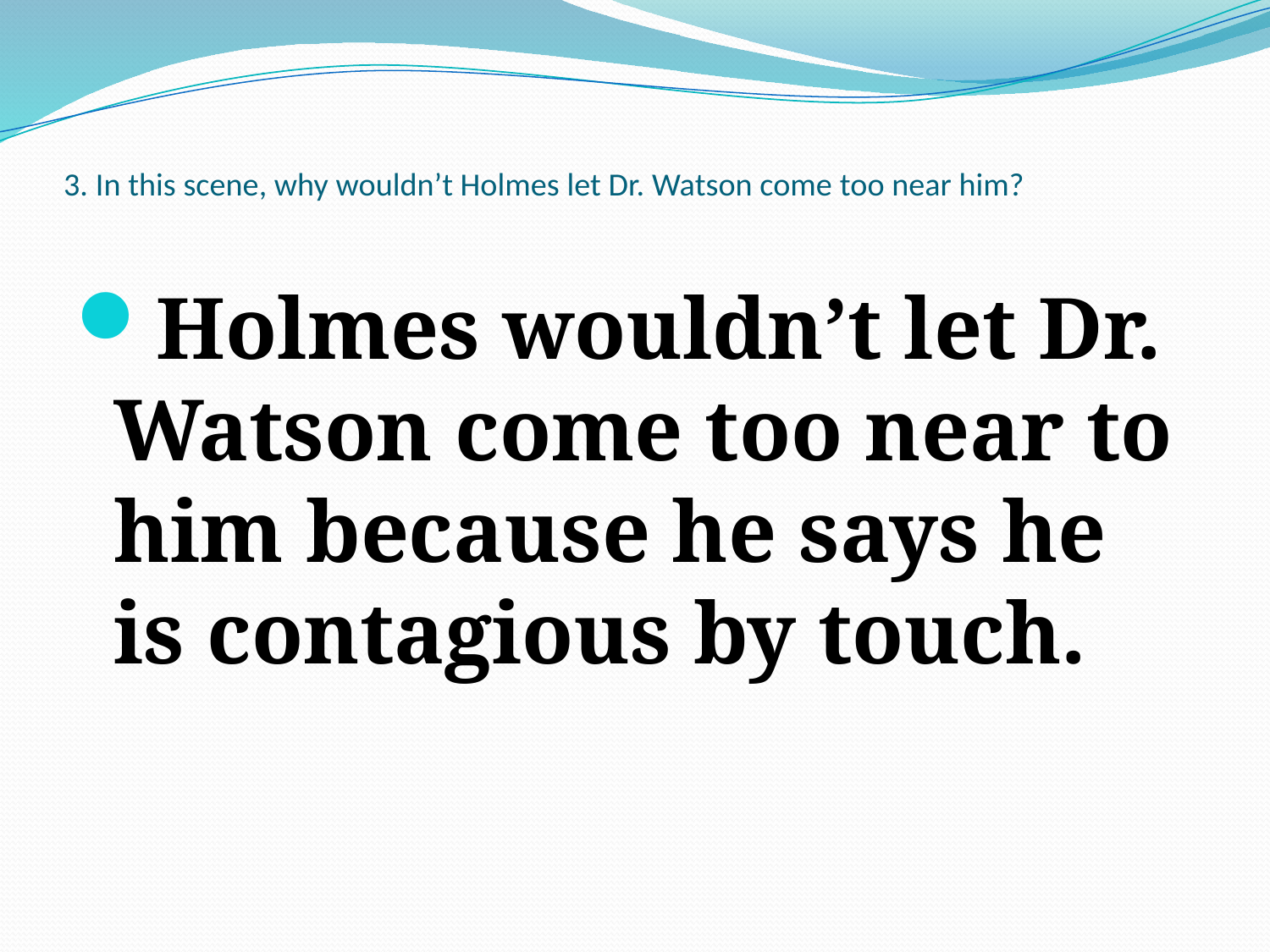

# 3. In this scene, why wouldn’t Holmes let Dr. Watson come too near him?
Holmes wouldn’t let Dr. Watson come too near to him because he says he is contagious by touch.